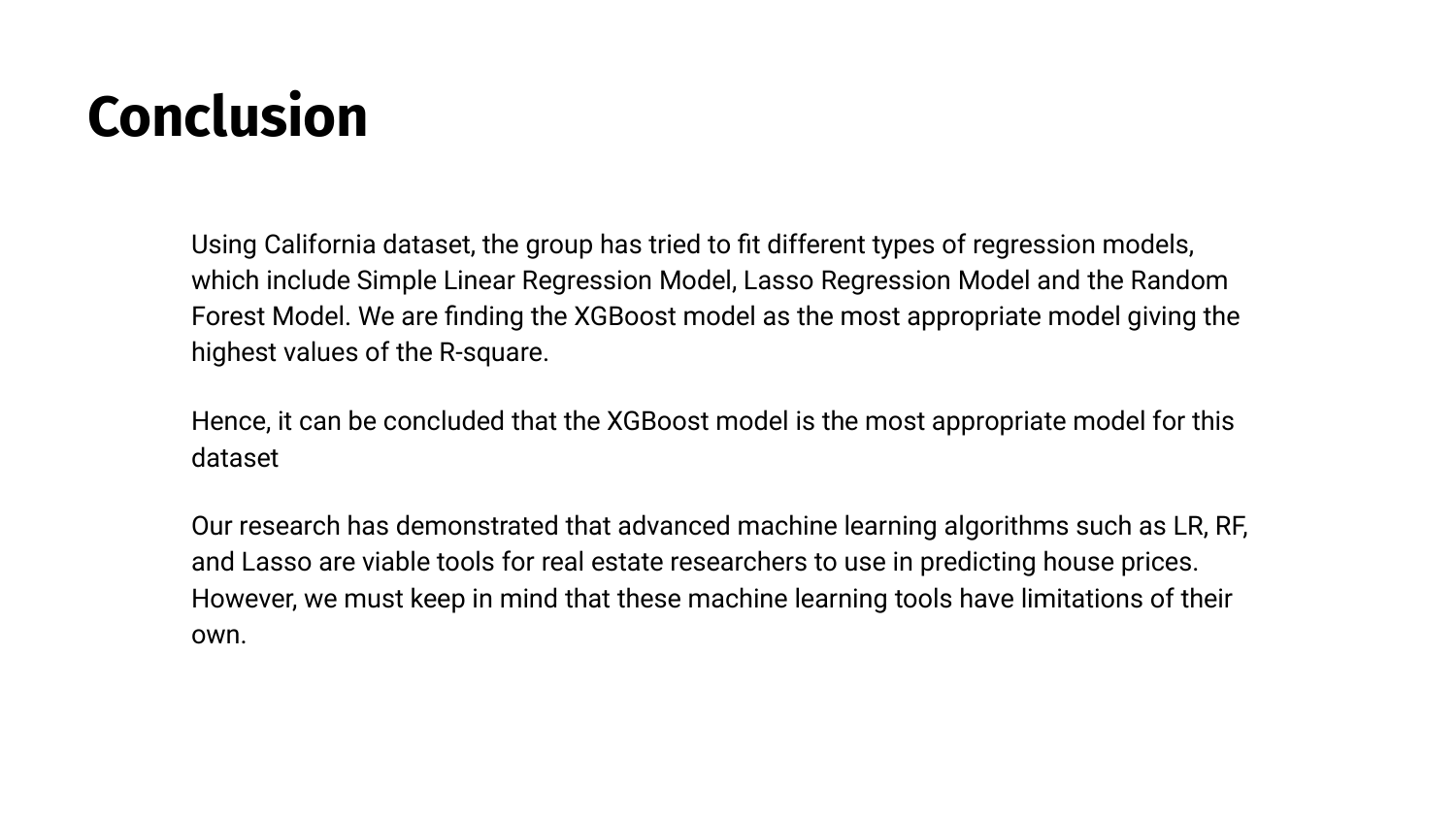

Conclusion
Using California dataset, the group has tried to fit different types of regression models, which include Simple Linear Regression Model, Lasso Regression Model and the Random Forest Model. We are finding the XGBoost model as the most appropriate model giving the highest values of the R-square.
Hence, it can be concluded that the XGBoost model is the most appropriate model for this dataset
Our research has demonstrated that advanced machine learning algorithms such as LR, RF, and Lasso are viable tools for real estate researchers to use in predicting house prices. However, we must keep in mind that these machine learning tools have limitations of their own.